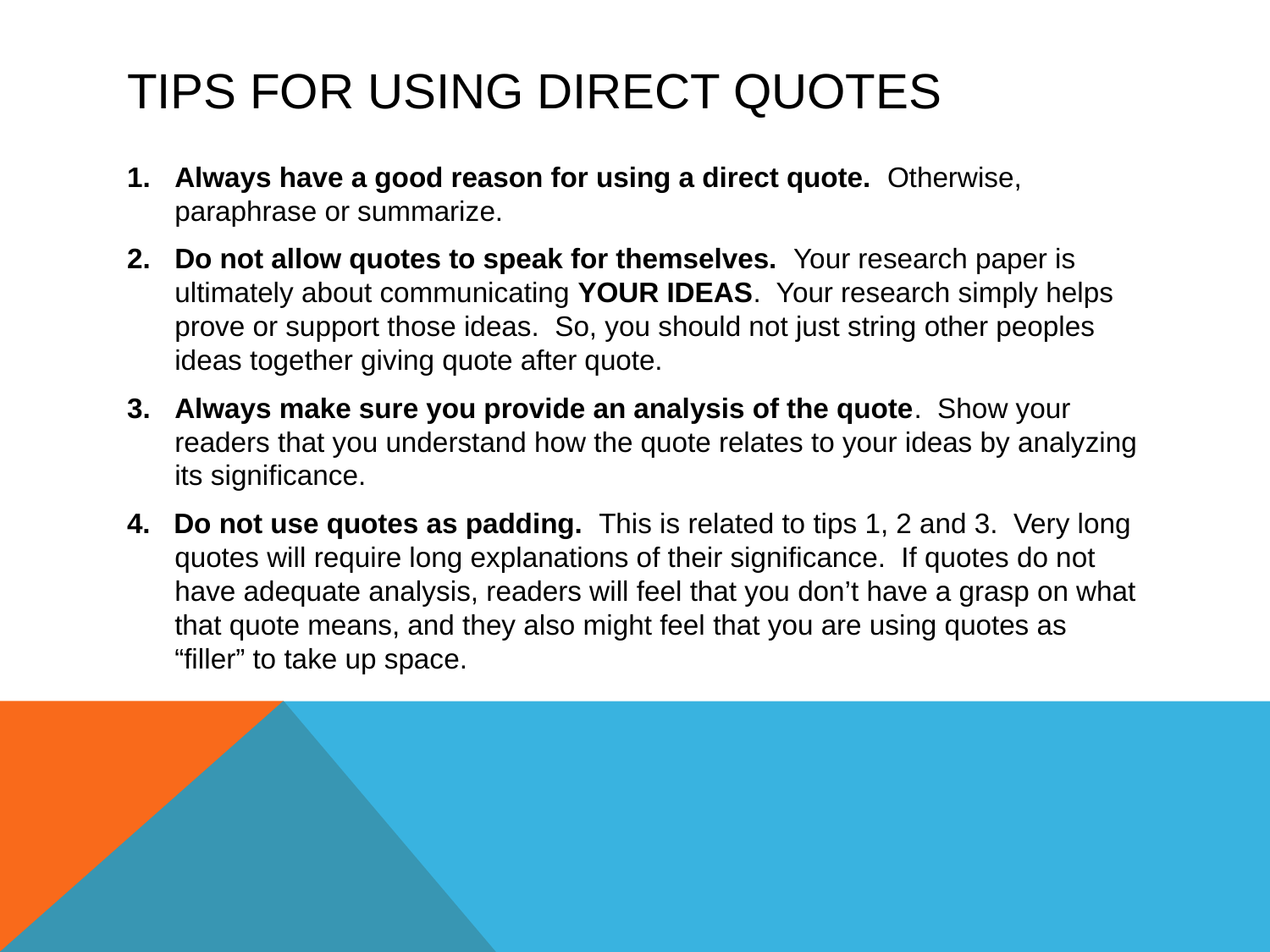

# TIPS FOR USING DIRECT QUOTES
Always have a good reason for using a direct quote.  Otherwise, paraphrase or summarize.
Do not allow quotes to speak for themselves.  Your research paper is ultimately about communicating YOUR IDEAS.  Your research simply helps prove or support those ideas.  So, you should not just string other peoples ideas together giving quote after quote.
Always make sure you provide an analysis of the quote.  Show your readers that you understand how the quote relates to your ideas by analyzing its significance.
4.   Do not use quotes as padding.  This is related to tips 1, 2 and 3.  Very long quotes will require long explanations of their significance.  If quotes do not have adequate analysis, readers will feel that you don’t have a grasp on what that quote means, and they also might feel that you are using quotes as “filler” to take up space.